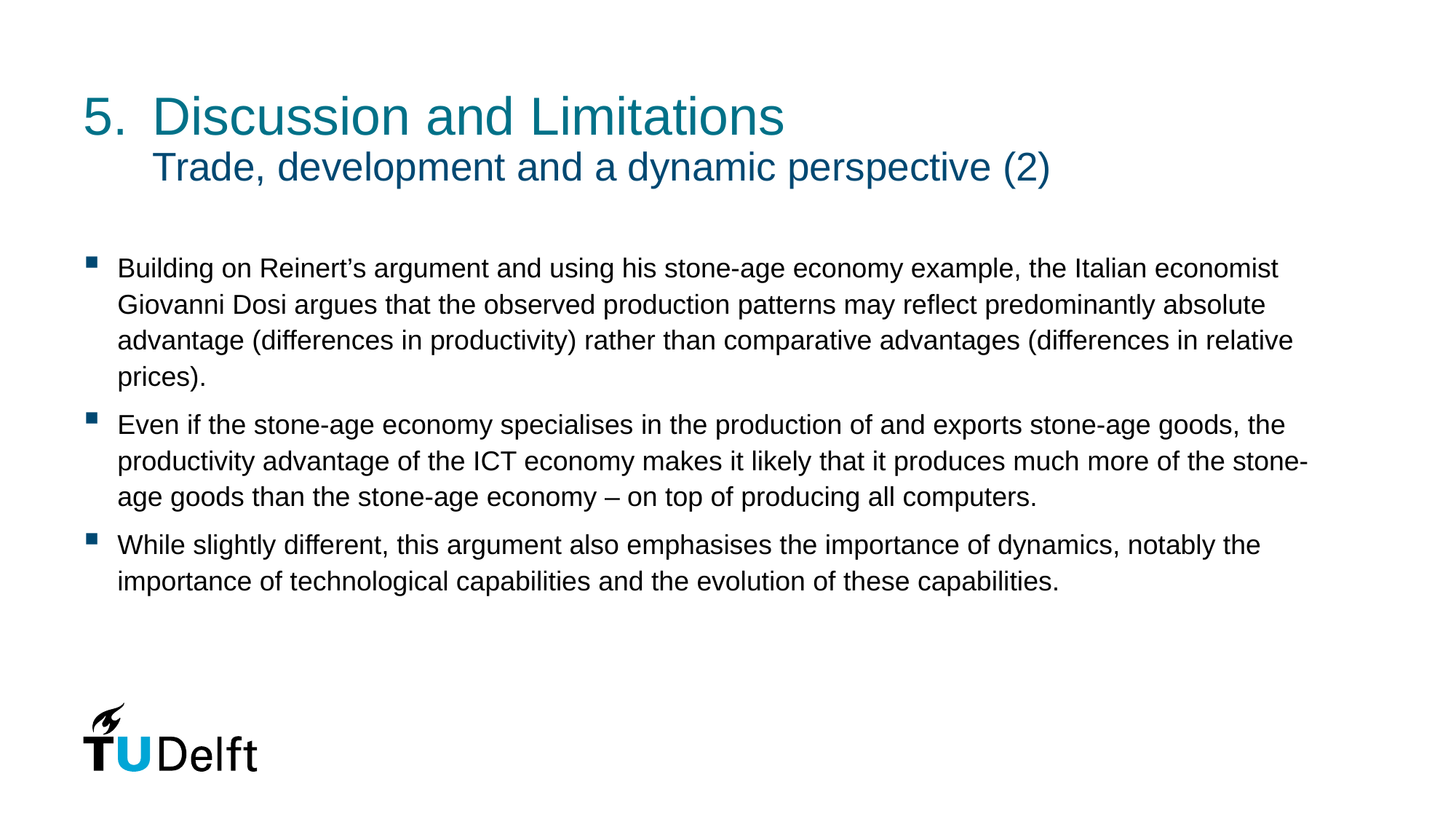

# 5. 	Discussion and Limitations Trade, development and a dynamic perspective (2)

Building on Reinert’s argument and using his stone-age economy example, the Italian economist Giovanni Dosi argues that the observed production patterns may reflect predominantly absolute advantage (differences in productivity) rather than comparative advantages (differences in relative prices).
Even if the stone-age economy specialises in the production of and exports stone-age goods, the productivity advantage of the ICT economy makes it likely that it produces much more of the stone-age goods than the stone-age economy – on top of producing all computers.
While slightly different, this argument also emphasises the importance of dynamics, notably the importance of technological capabilities and the evolution of these capabilities.